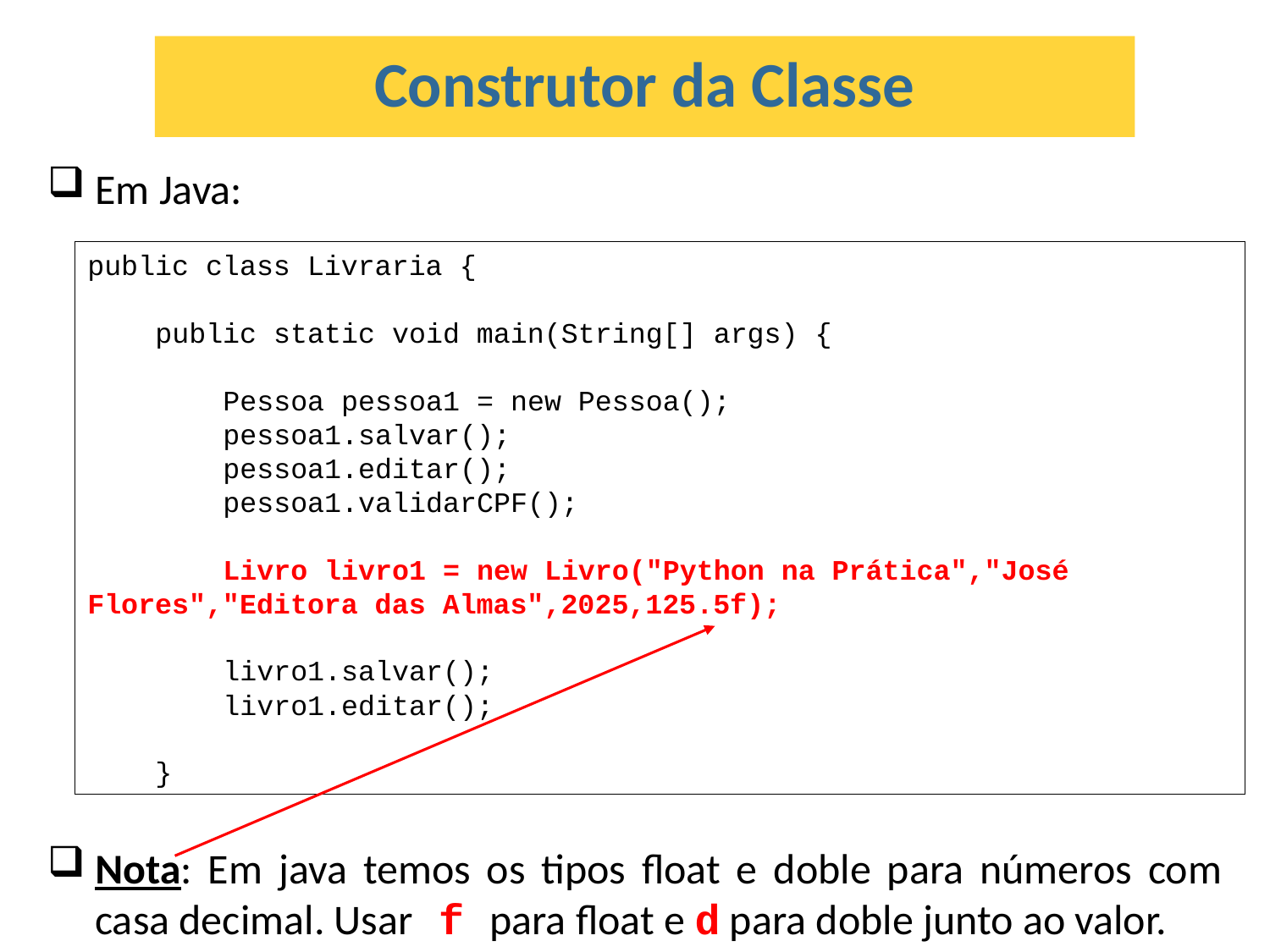

Construtor da Classe
Em Java:
public class Livraria {

    public static void main(String[] args) {

        Pessoa pessoa1 = new Pessoa();
        pessoa1.salvar();
        pessoa1.editar();
        pessoa1.validarCPF();

        Livro livro1 = new Livro("Python na Prática","José Flores","Editora das Almas",2025,125.5f);

        livro1.salvar();
        livro1.editar();

    }
Nota: Em java temos os tipos float e doble para números com casa decimal. Usar f para float e d para doble junto ao valor.